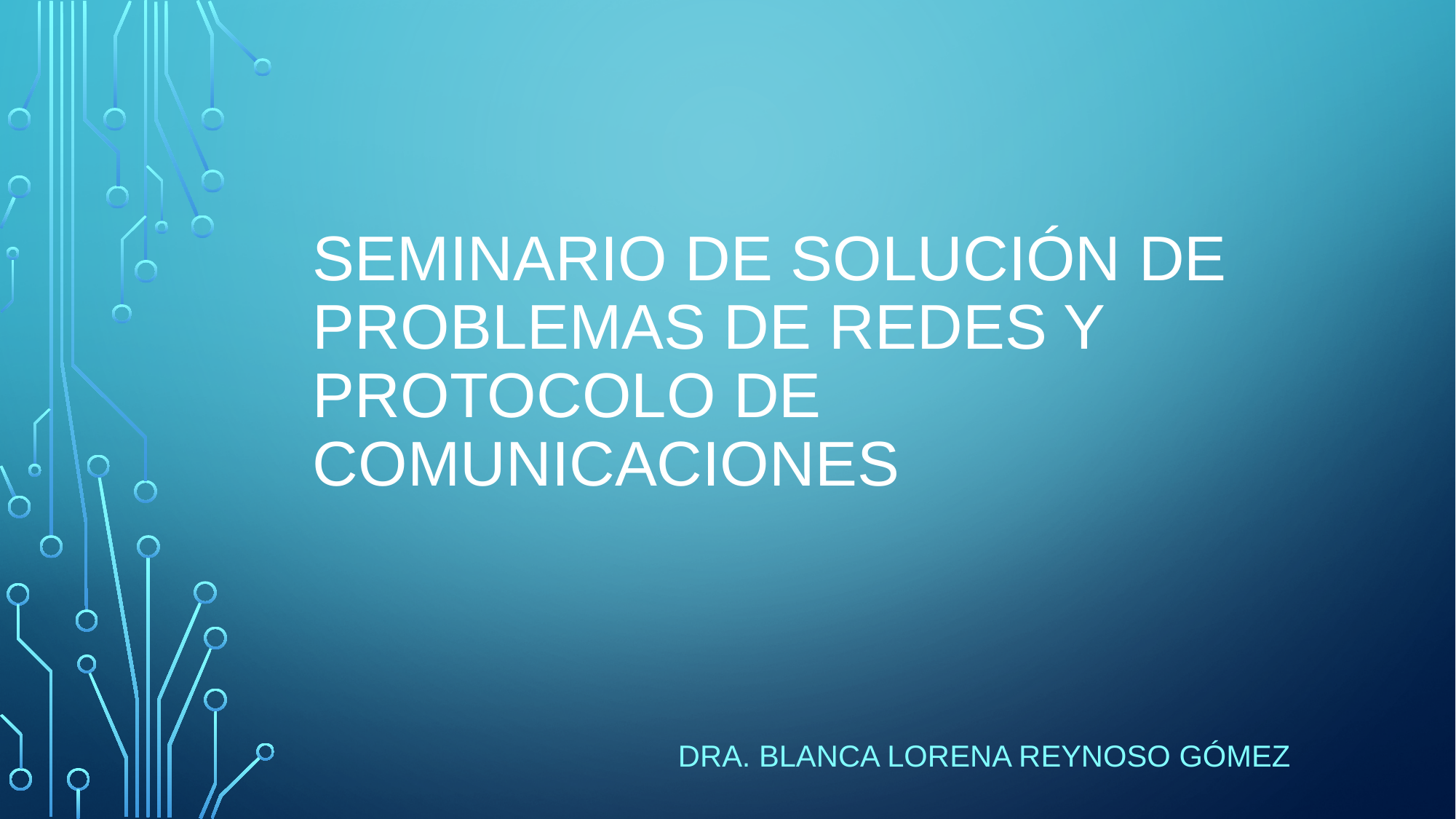

# Seminario de solución de problemas de redes y protocolo de comunicaciones
Dra. Blanca Lorena Reynoso Gómez